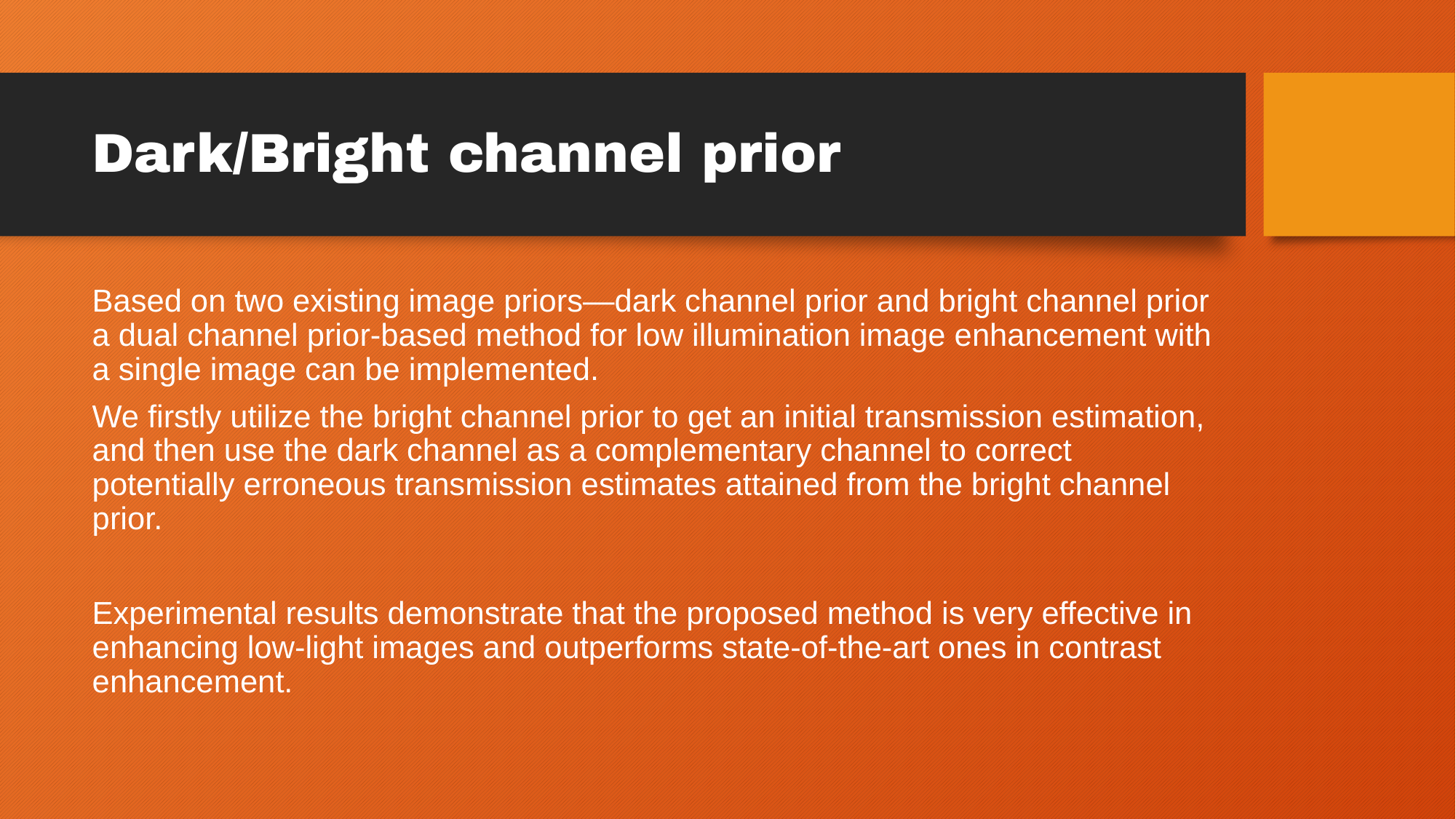

# Dark/Bright channel prior
Based on two existing image priors—dark channel prior and bright channel prior a dual channel prior-based method for low illumination image enhancement with a single image can be implemented.
We firstly utilize the bright channel prior to get an initial transmission estimation, and then use the dark channel as a complementary channel to correct potentially erroneous transmission estimates attained from the bright channel prior.

Experimental results demonstrate that the proposed method is very effective in enhancing low-light images and outperforms state-of-the-art ones in contrast enhancement.